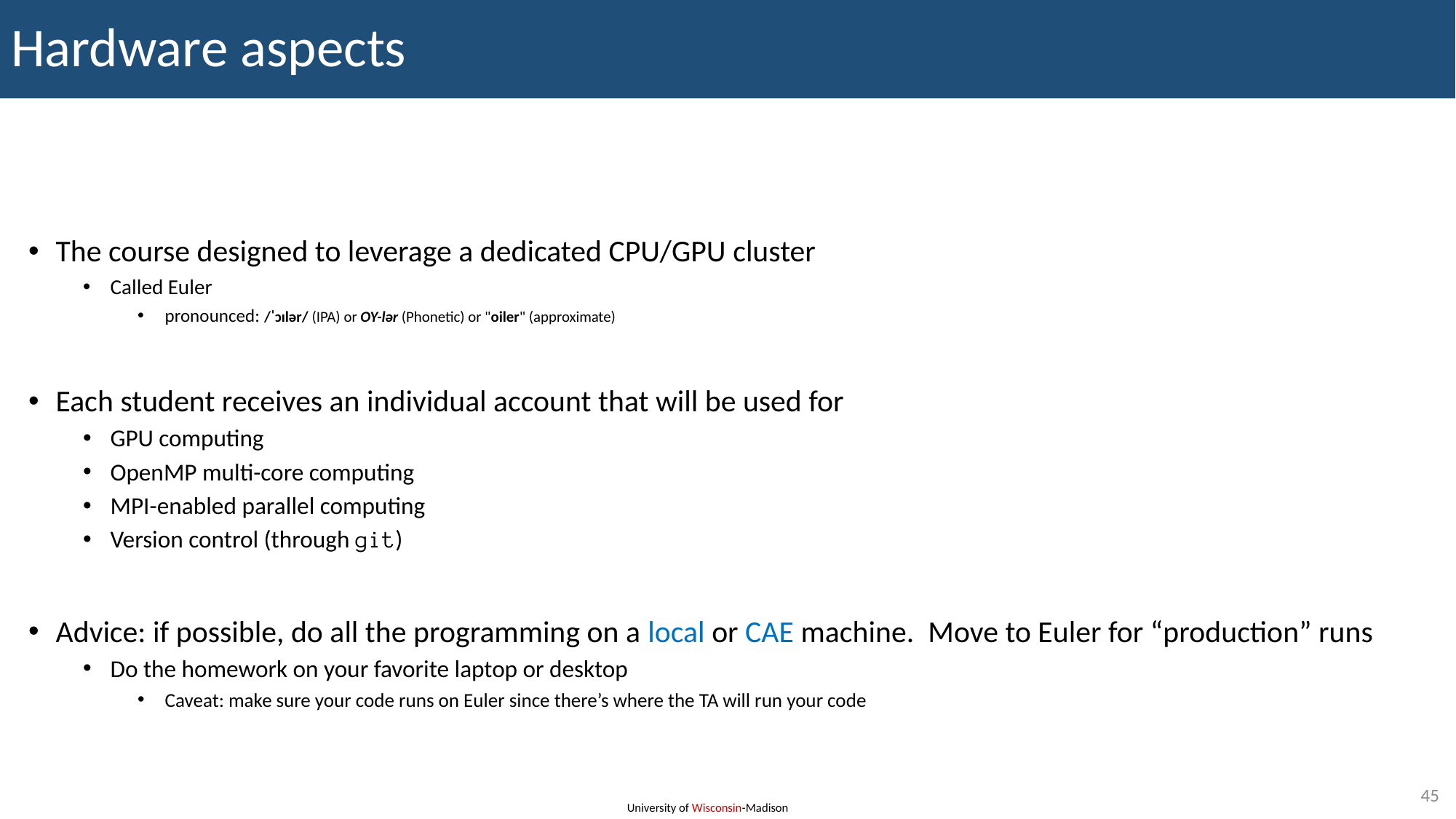

# Hardware aspects

The course designed to leverage a dedicated CPU/GPU cluster
Called Euler
pronounced: /ˈɔɪlər/ (IPA) or OY-lər (Phonetic) or "oiler" (approximate)

Each student receives an individual account that will be used for
GPU computing
OpenMP multi-core computing
MPI-enabled parallel computing
Version control (through git)

Advice: if possible, do all the programming on a local or CAE machine.  Move to Euler for “production” runs
Do the homework on your favorite laptop or desktop
Caveat: make sure your code runs on Euler since there’s where the TA will run your code

45